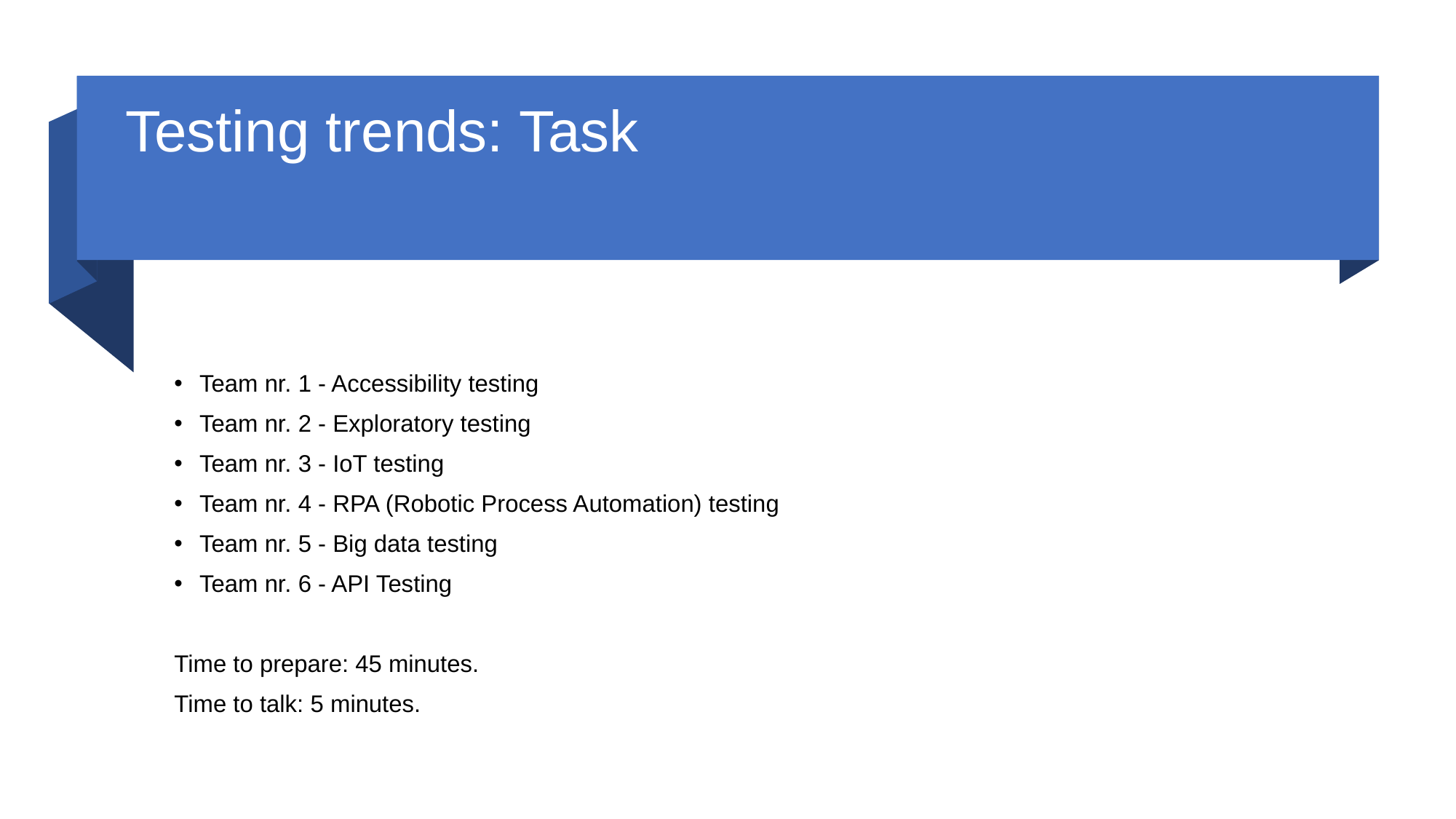

# Testing trends: Task

Team nr. 1 - Accessibility testing
Team nr. 2 - Exploratory testing
Team nr. 3 - IoT testing
Team nr. 4 - RPA (Robotic Process Automation) testing
Team nr. 5 - Big data testing
Team nr. 6 - API Testing

Time to prepare: 45 minutes.
Time to talk: 5 minutes.